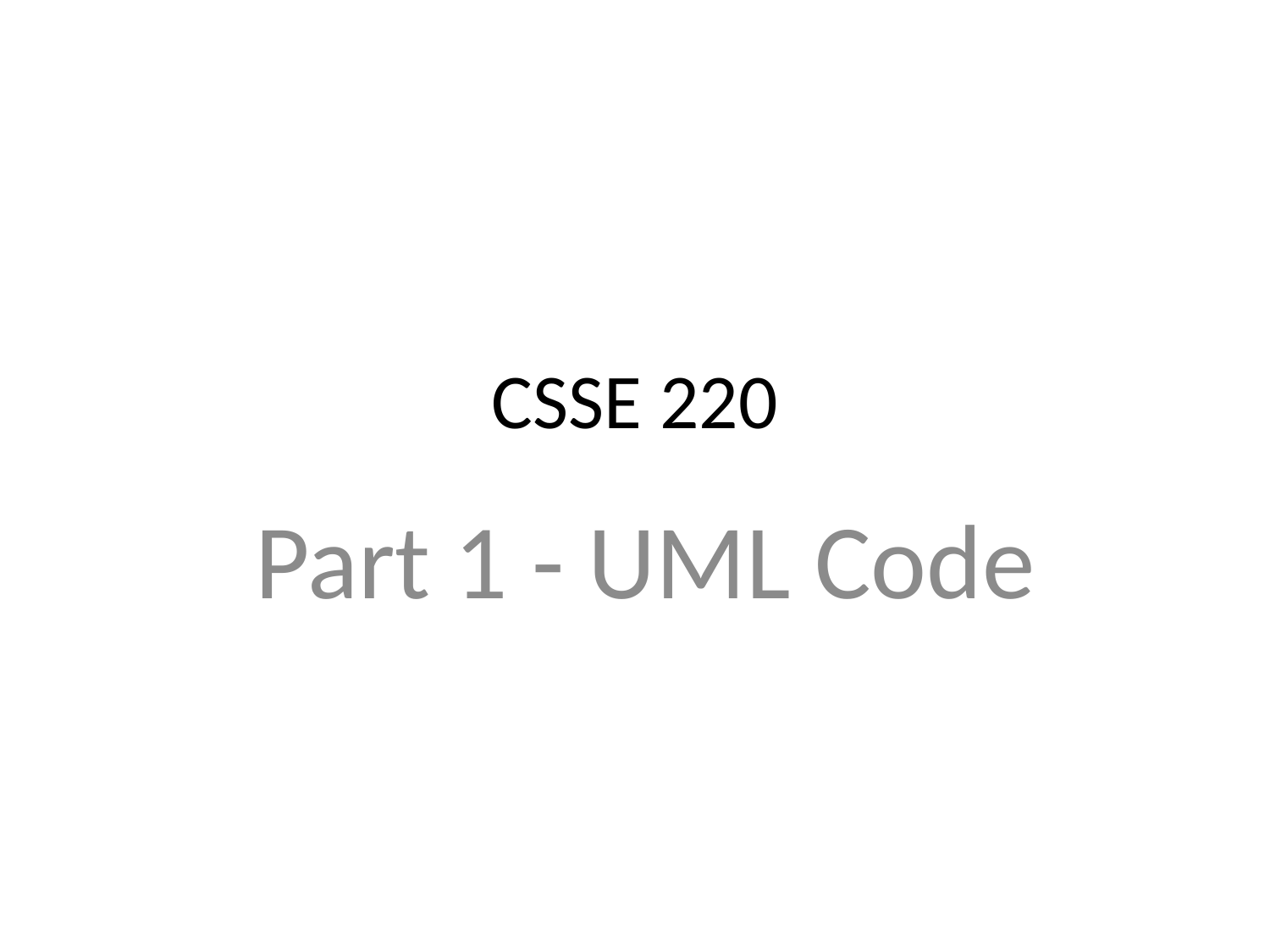

# CSSE 220
Part 1 - UML Code